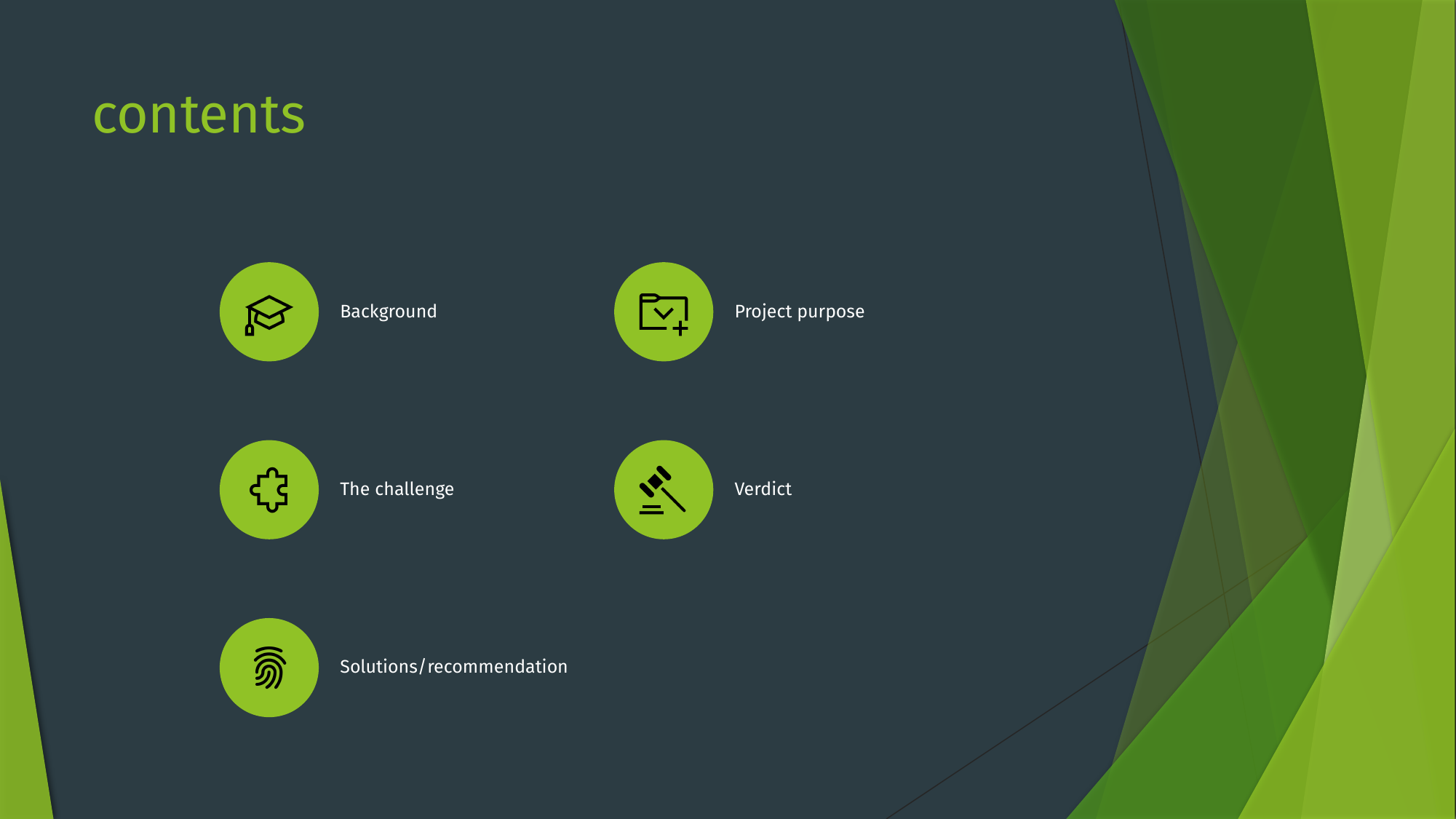

# contents
Background
Project purpose
The challenge
Verdict
Solutions/recommendation